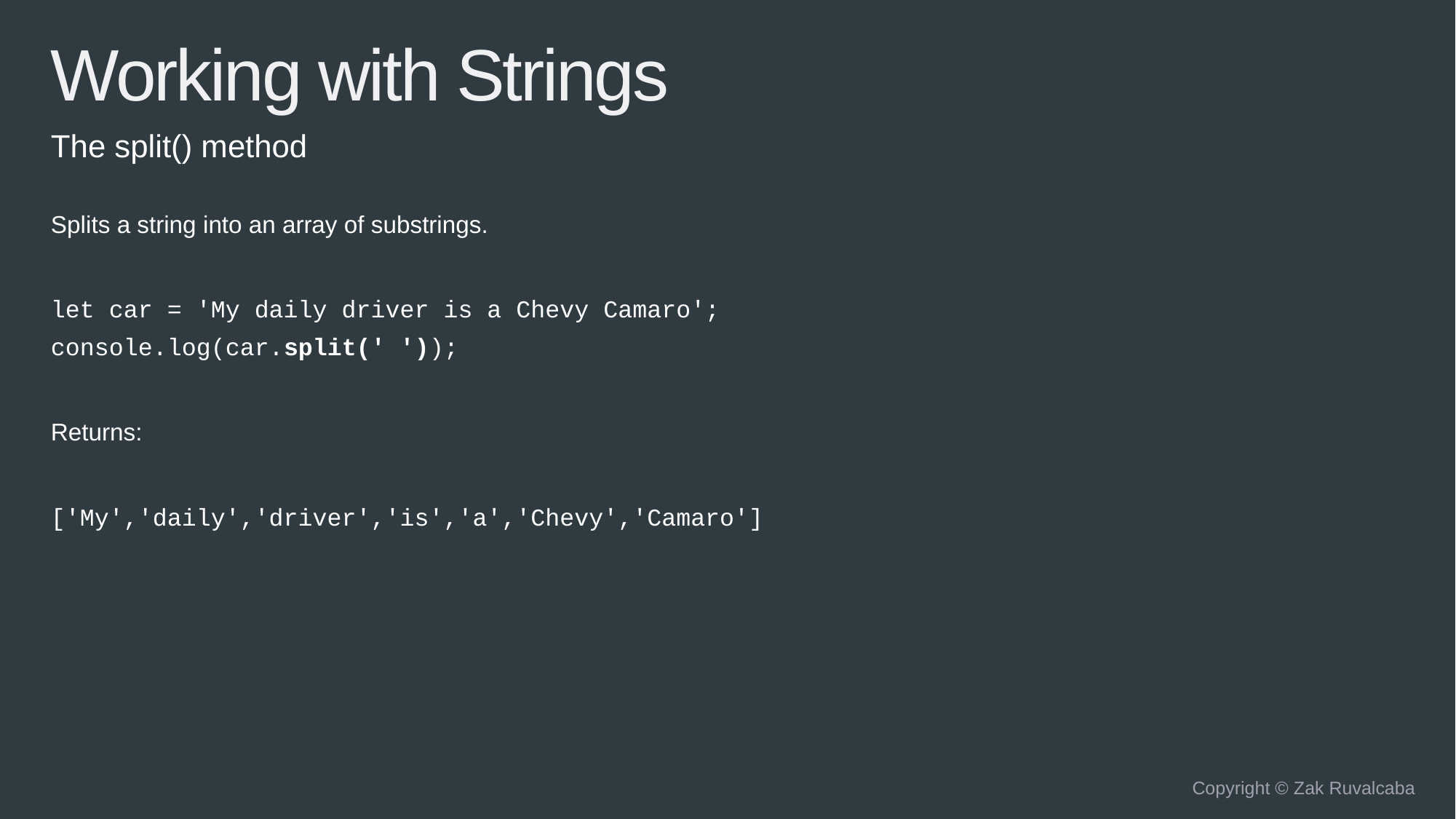

# Working with Strings
The split() method
Splits a string into an array of substrings.

let car = 'My daily driver is a Chevy Camaro';
console.log(car.split(' '));

Returns:

['My','daily','driver','is','a','Chevy','Camaro']